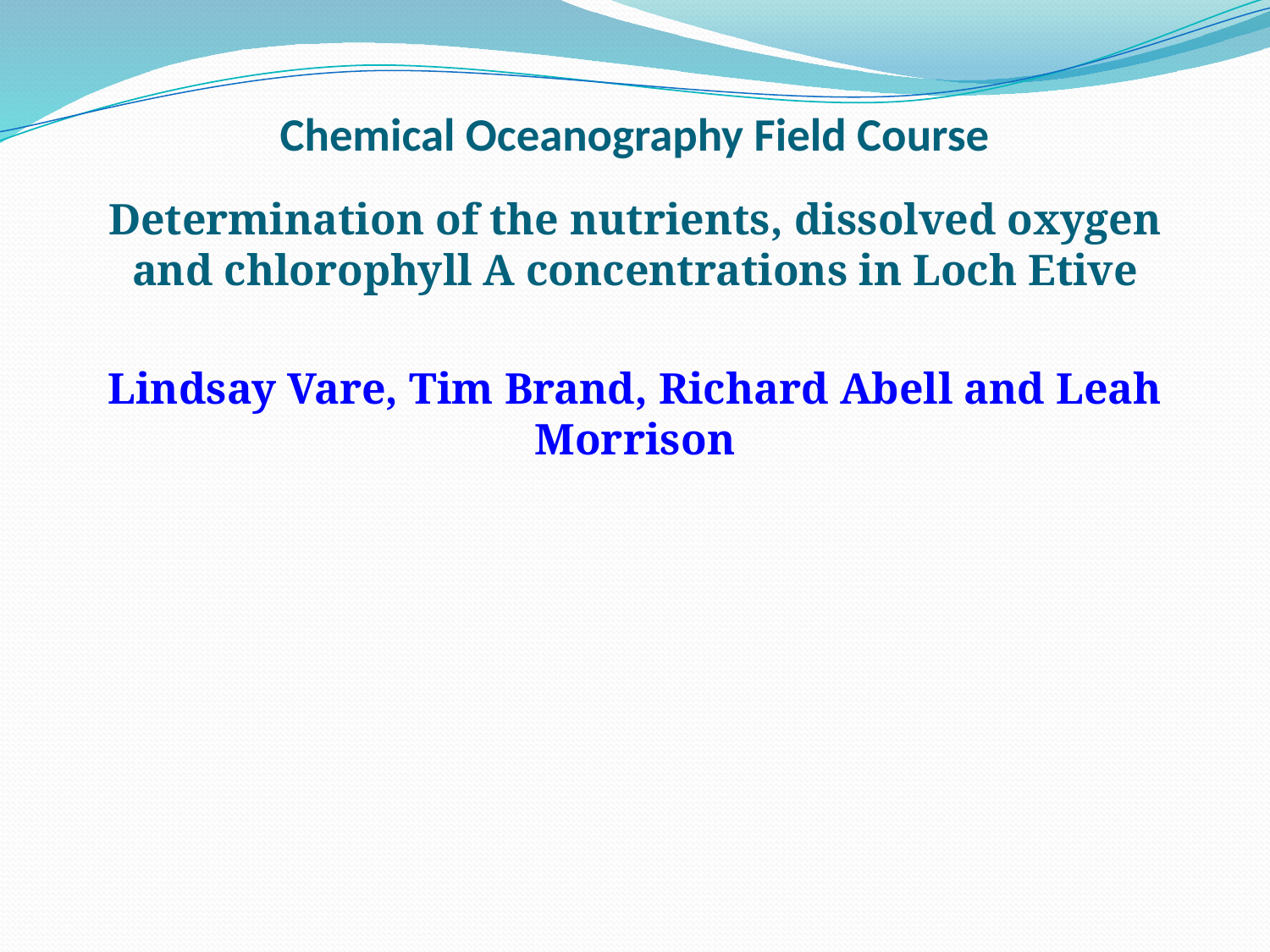

# Chemical Oceanography Field Course
Determination of the nutrients, dissolved oxygen and chlorophyll A concentrations in Loch Etive

Lindsay Vare, Tim Brand, Richard Abell and Leah Morrison